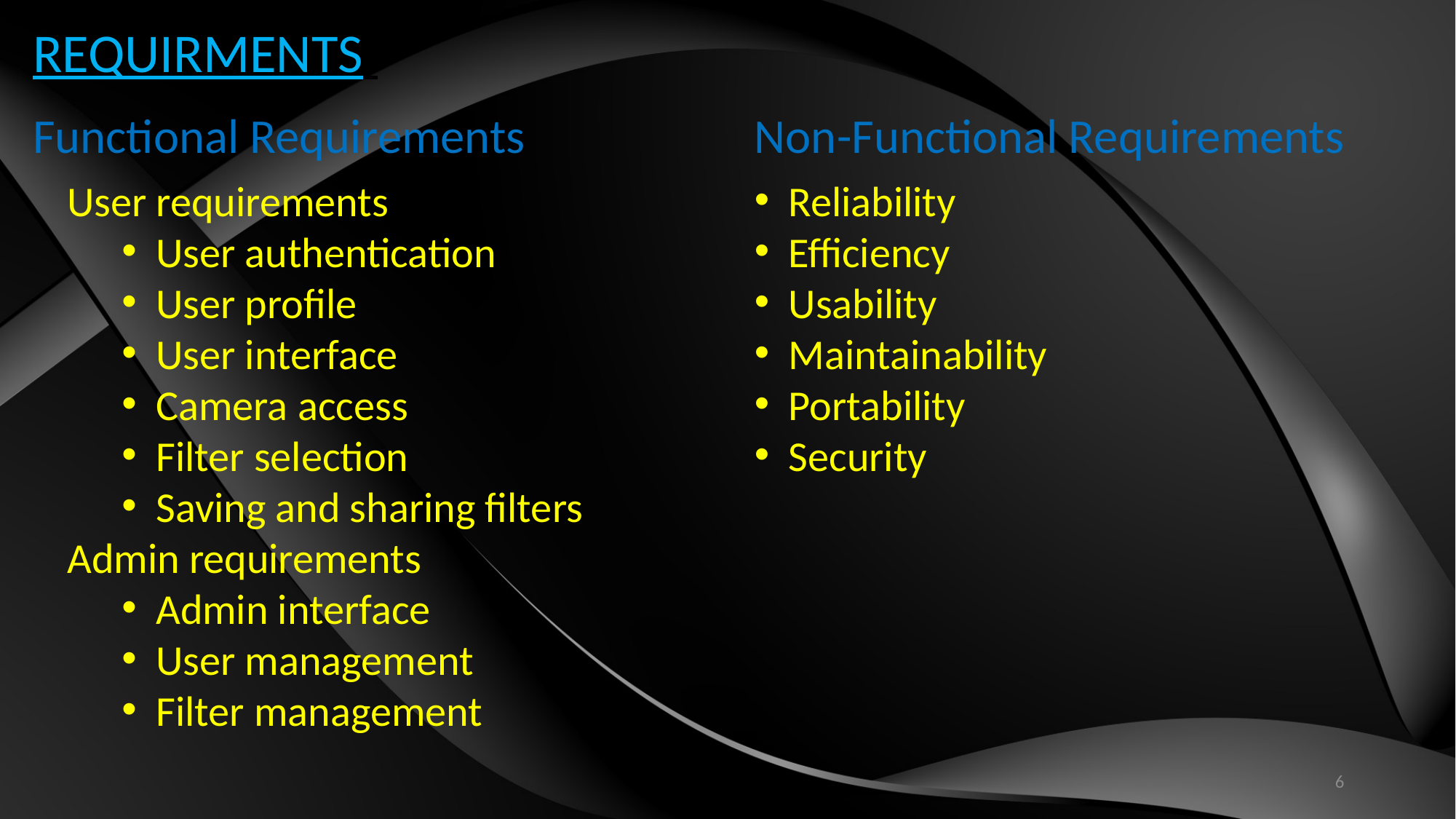

REQUIRMENTS:
Functional Requirements
Non-Functional Requirements
User requirements
User authentication
User profile
User interface
Camera access
Filter selection
Saving and sharing filters
Admin requirements
Admin interface
User management
Filter management
Reliability
Efficiency
Usability
Maintainability
Portability
Security
6